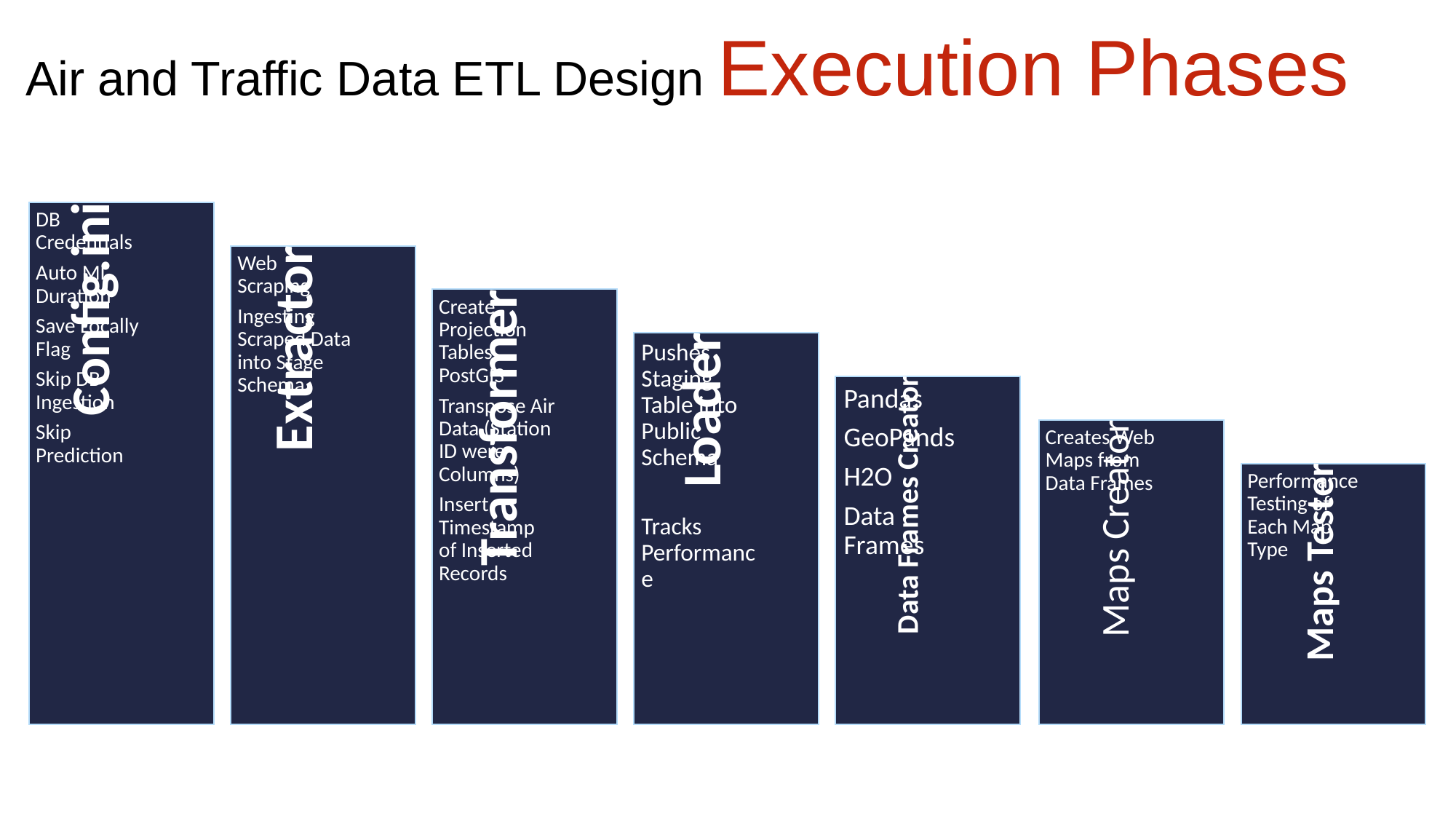

Air and Traffic Data ETL Design Execution Phases
Transformer
Extractor
Loader
Config.ini
Data Frames Creator
DB Credentials
Auto ML Duration
Save Locally Flag
Skip DB Ingestion
Skip Prediction
Maps Creator
Web Scraping
Ingesting Scraped Data into Stage Schema
Maps Tester
Create Projection Tables PostGIS
Transpose Air Data (Station ID were Columns)
Insert Timestamp of Inserted Records
Pushes Staging Table into Public Schema

Tracks Performance
Pandas
GeoPands
H2O
Data Frames
Creates Web Maps from Data Frames
Performance Testing of Each Map Type